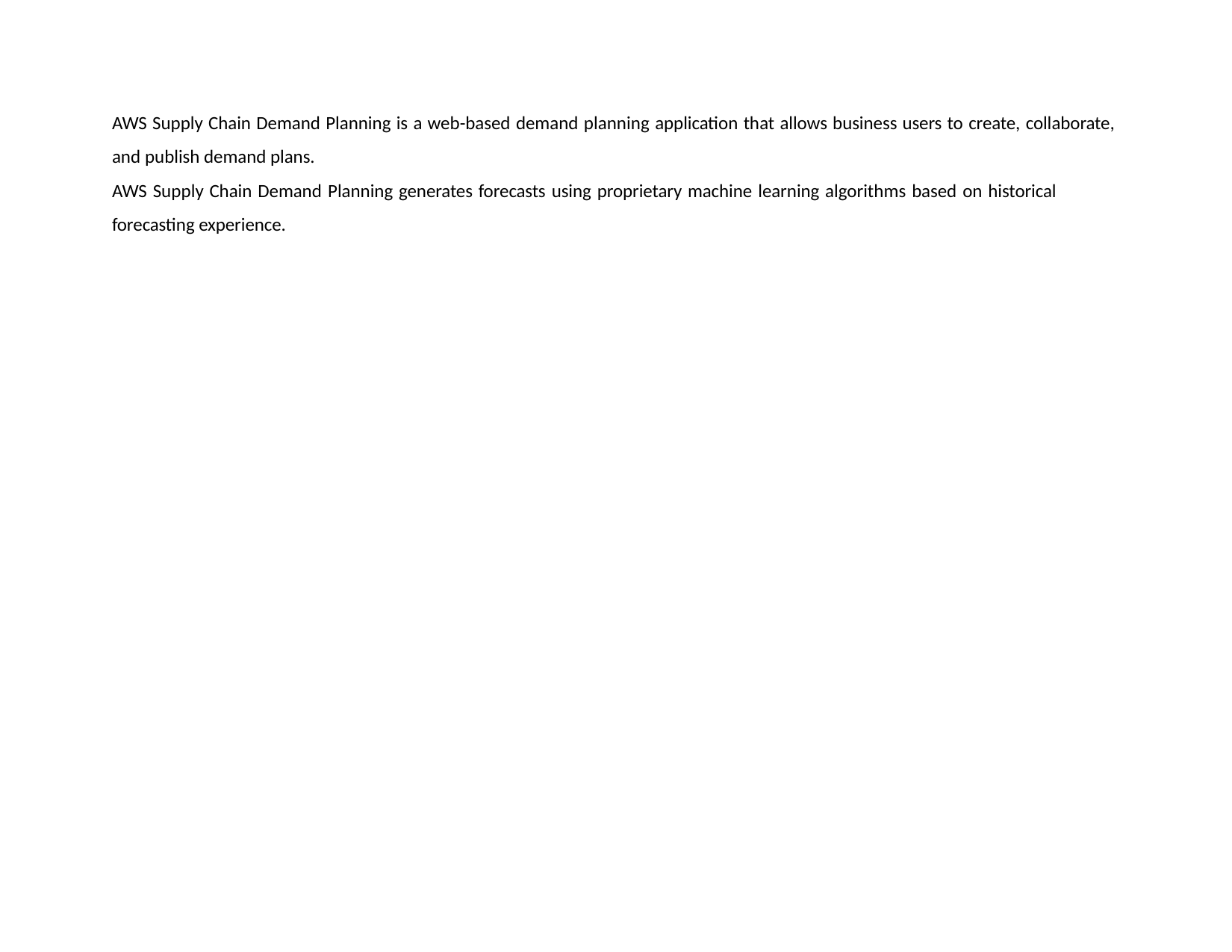

AWS Supply Chain Demand Planning is a web-based demand planning application that allows business users to create, collaborate,  and publish demand plans.
AWS Supply Chain Demand Planning generates forecasts using proprietary machine learning algorithms based on historical  forecasting experience.